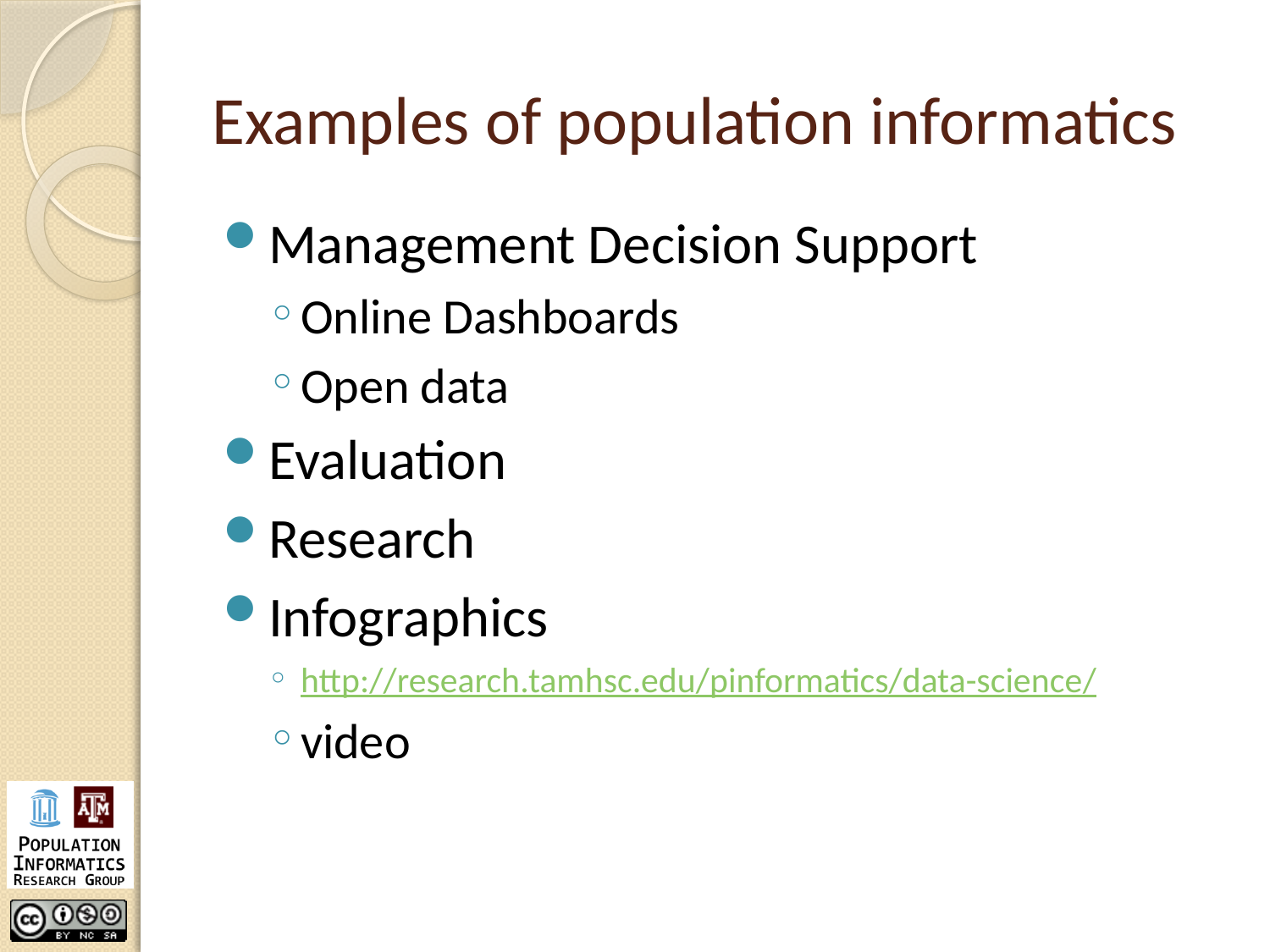

# Examples of population informatics
Management Decision Support
Online Dashboards
Open data
Evaluation
Research
Infographics
http://research.tamhsc.edu/pinformatics/data-science/
video